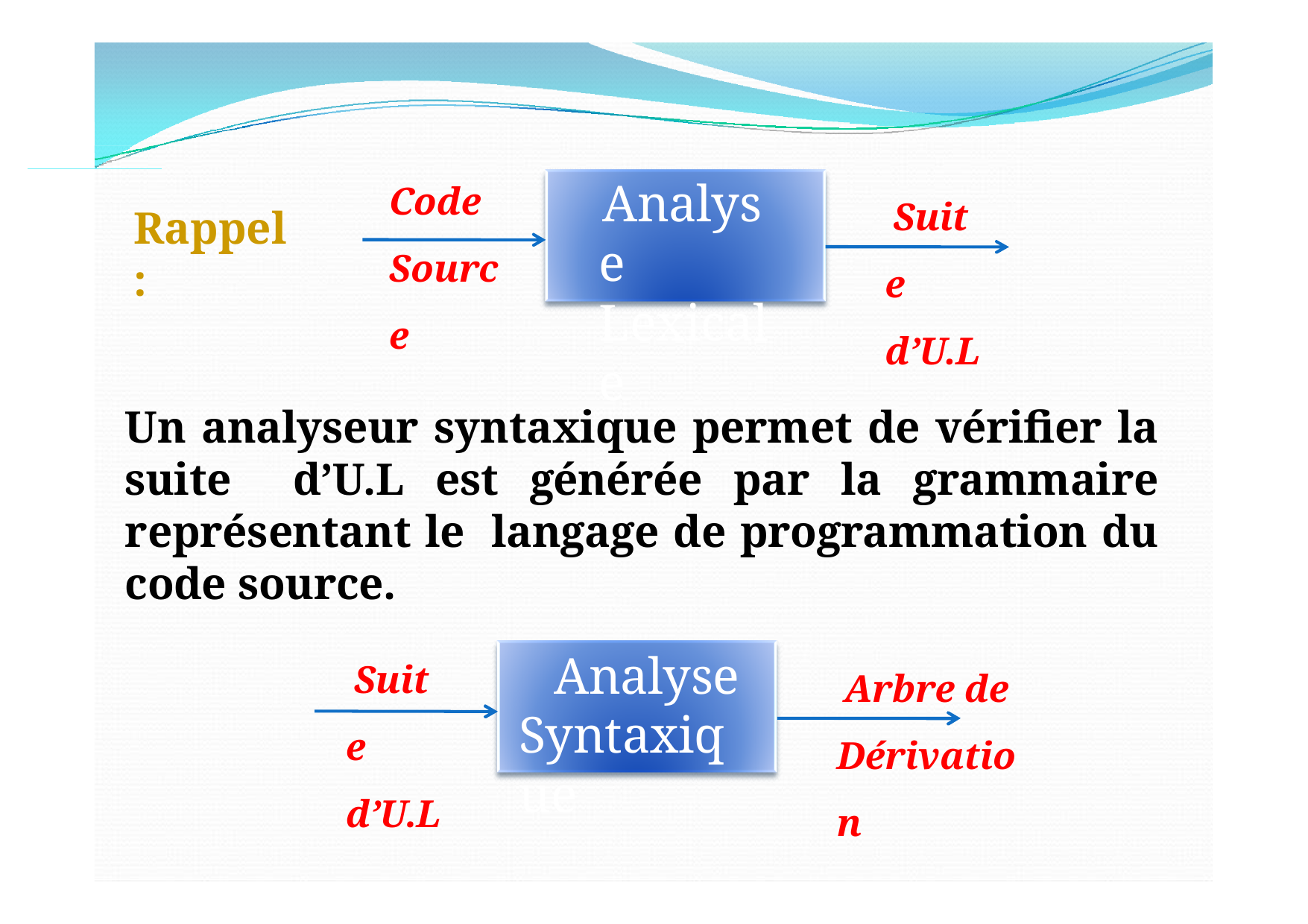

Code  Source

Suite  d’U.L
Analyse  Lexicale
Rappel:

Un analyseur syntaxique permet de vérifier la suite  d’U.L est générée par la grammaire représentant le  langage de programmation du code source.
Suite  d’U.L

Arbre de  Dérivation
Analyse  Syntaxique